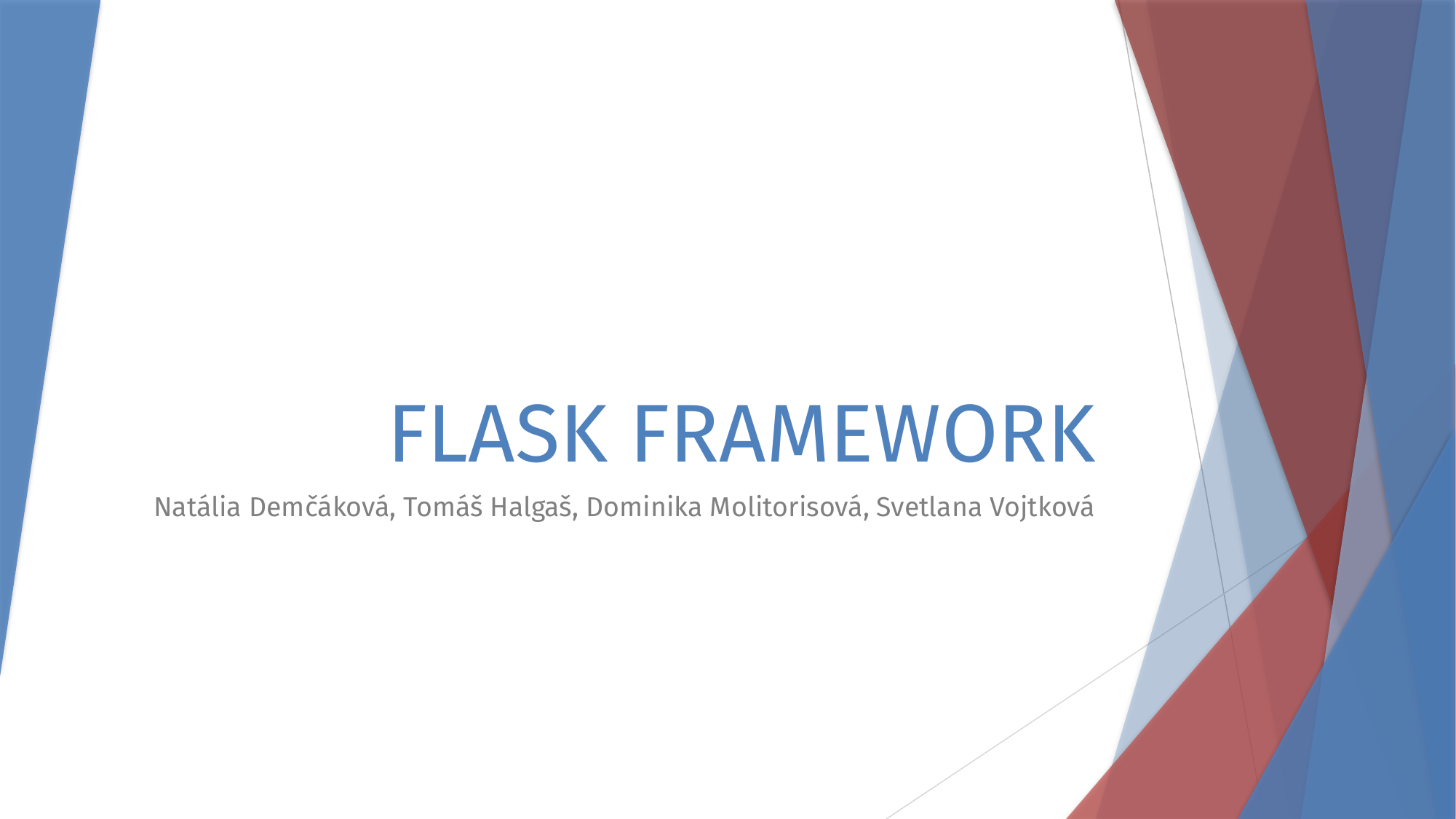

# FLASK FRAMEWORK
Natália Demčáková, Tomáš Halgaš, Dominika Molitorisová, Svetlana Vojtková